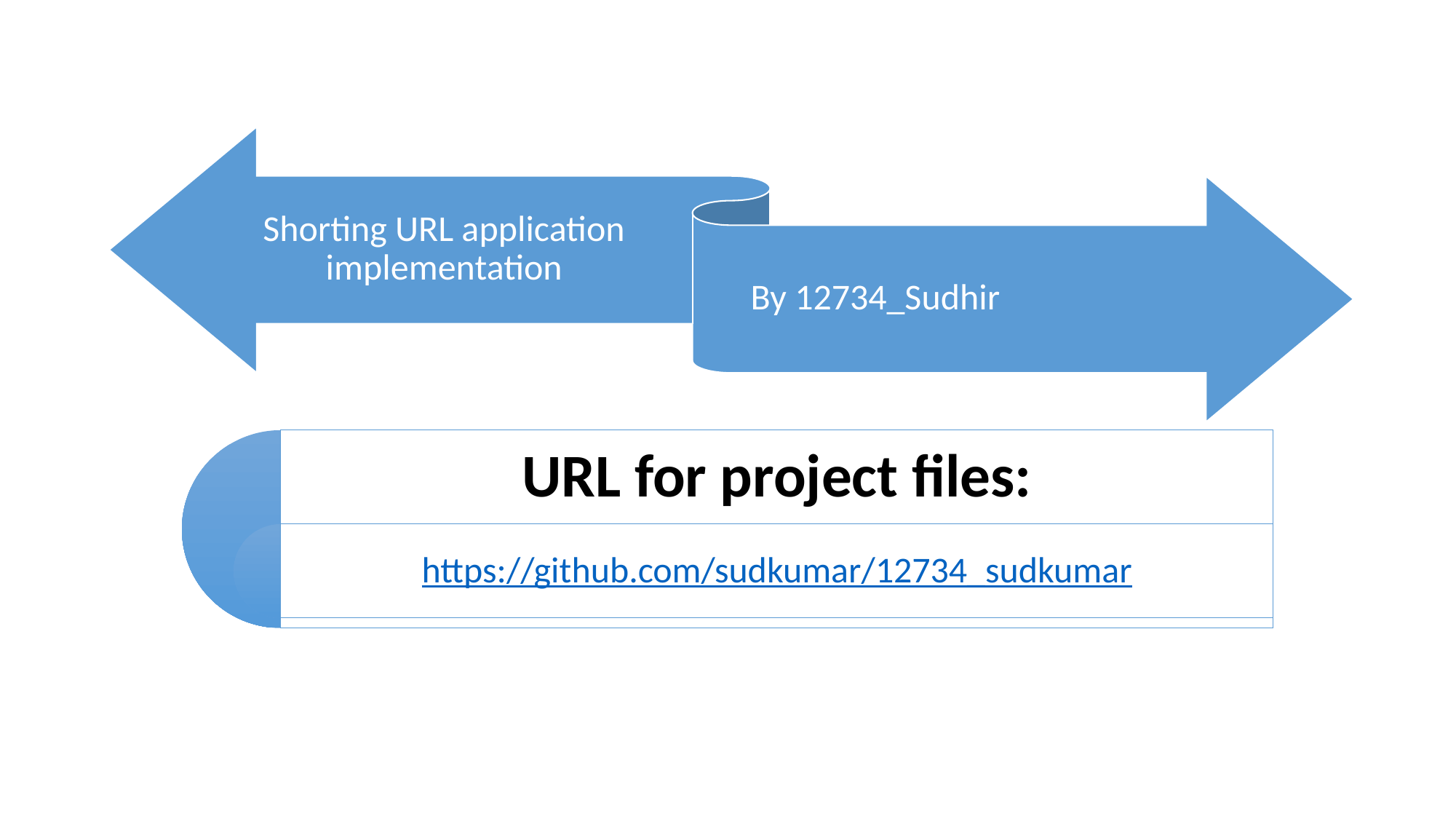

Shorting URL application implementation
By 12734_Sudhir
#
URL for project files:
https://github.com/sudkumar/12734_sudkumar